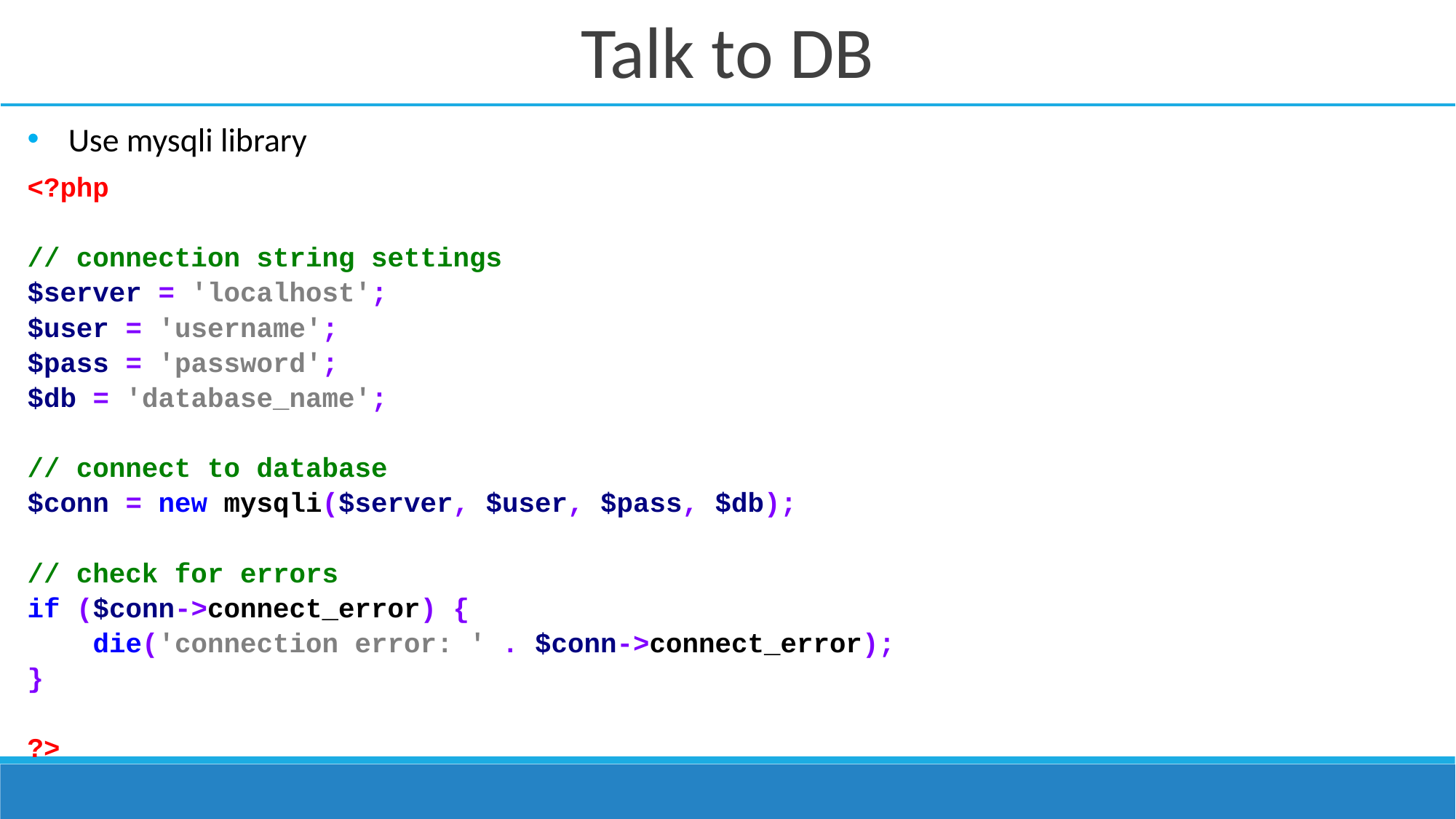

# Talk to DB

Use mysqli library
<?php

// connection string settings
$server = 'localhost';
$user = 'username';
$pass = 'password';
$db = 'database_name';

// connect to database
$conn = new mysqli($server, $user, $pass, $db);

// check for errors
if ($conn->connect_error) {
    die('connection error: ' . $conn->connect_error);
}

?>